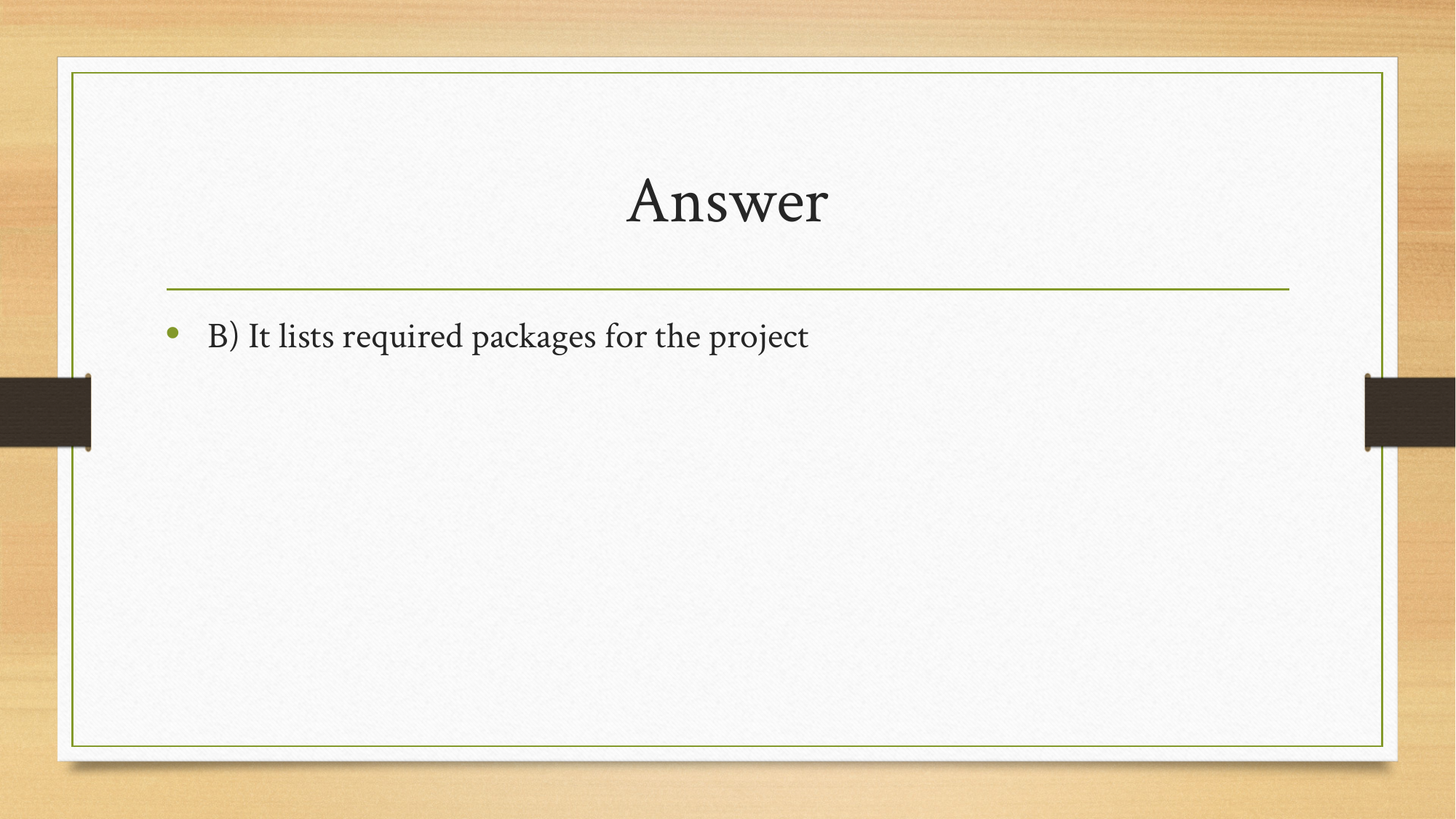

# Answer
 B) It lists required packages for the project